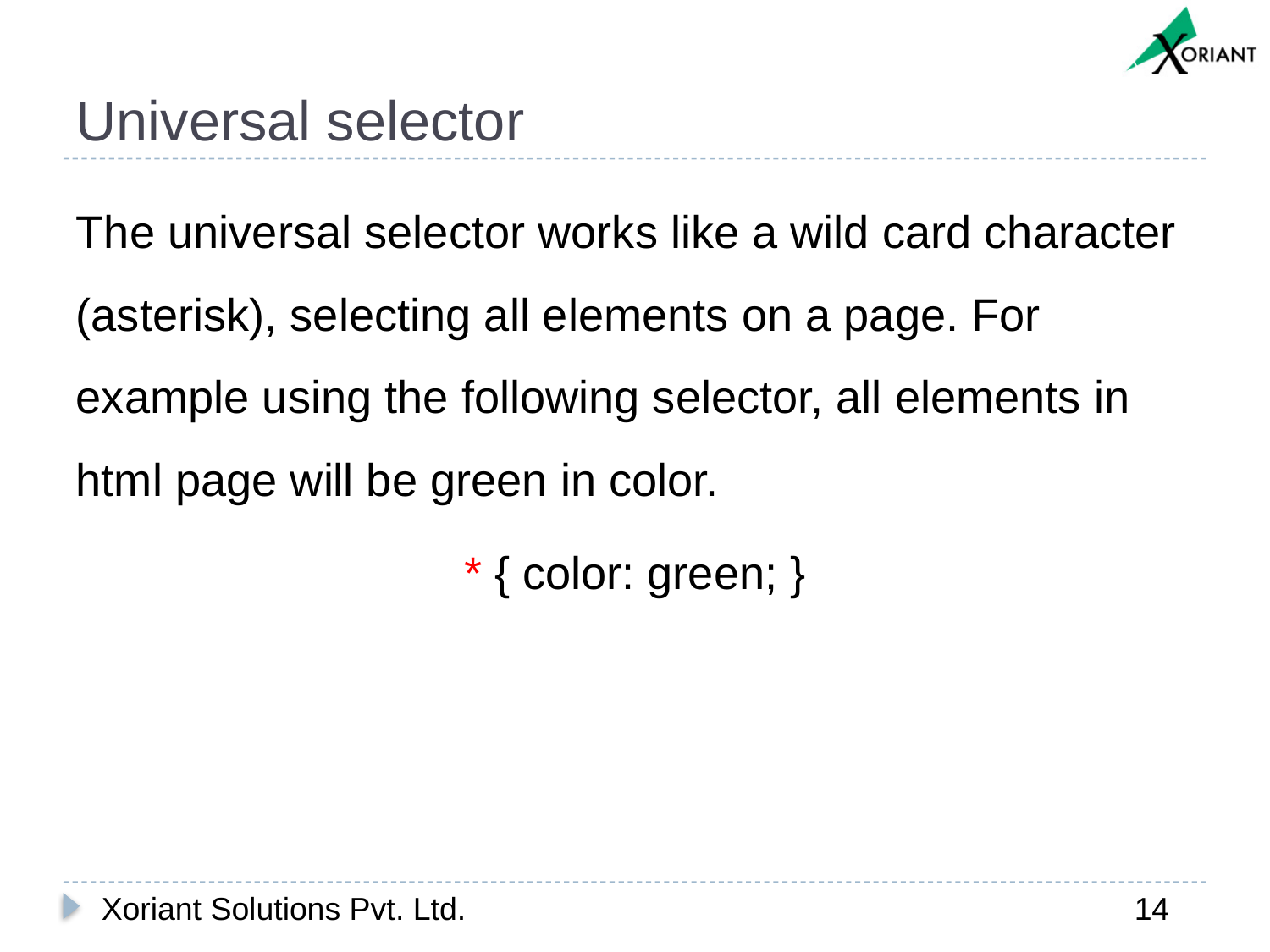

# Universal selector
The universal selector works like a wild card character (asterisk), selecting all elements on a page. For example using the following selector, all elements in html page will be green in color.
* { color: green; }
Xoriant Solutions Pvt. Ltd.
14